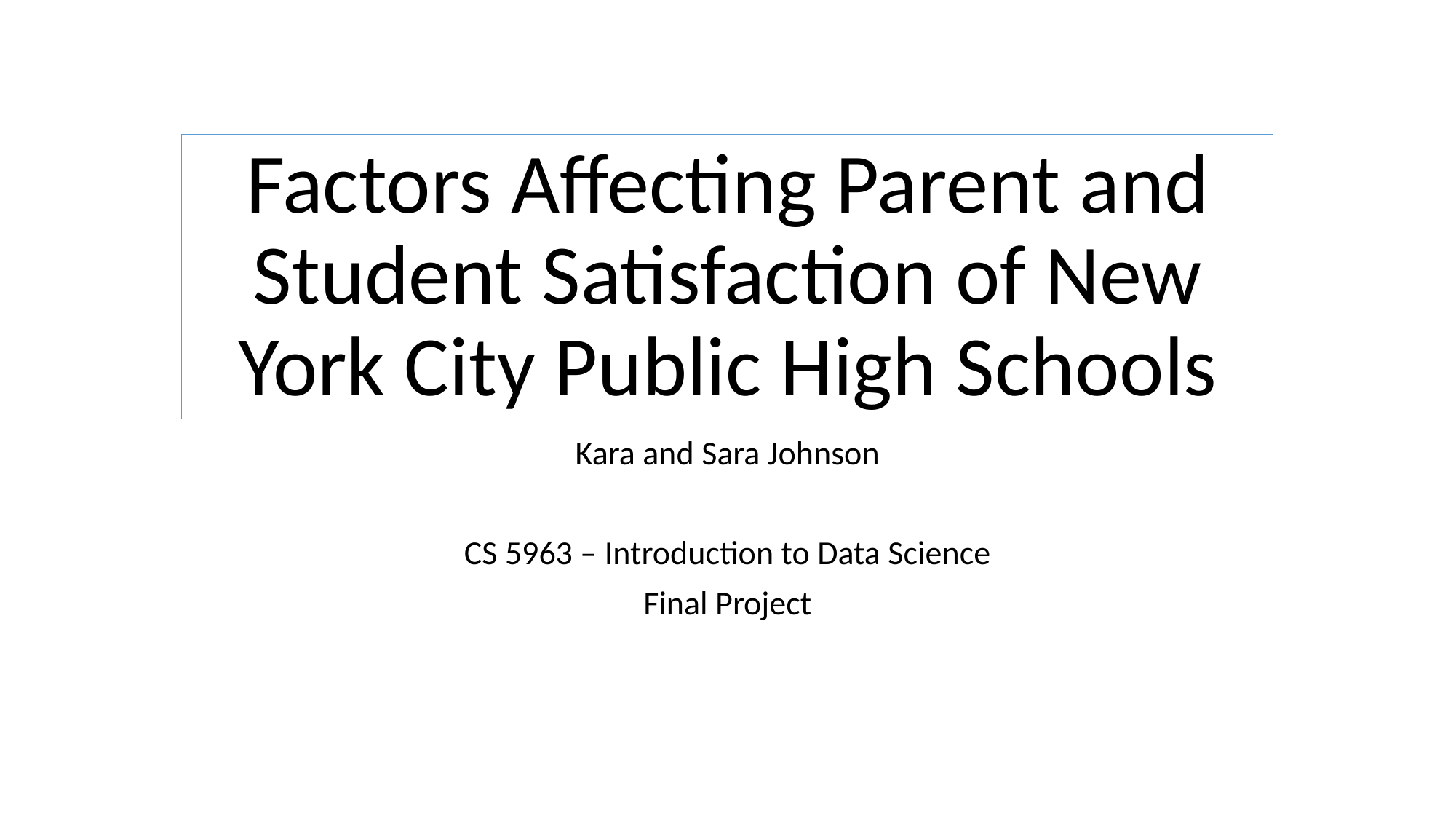

# Factors Affecting Parent and Student Satisfaction of New York City Public High Schools
Kara and Sara Johnson

CS 5963 – Introduction to Data Science
Final Project